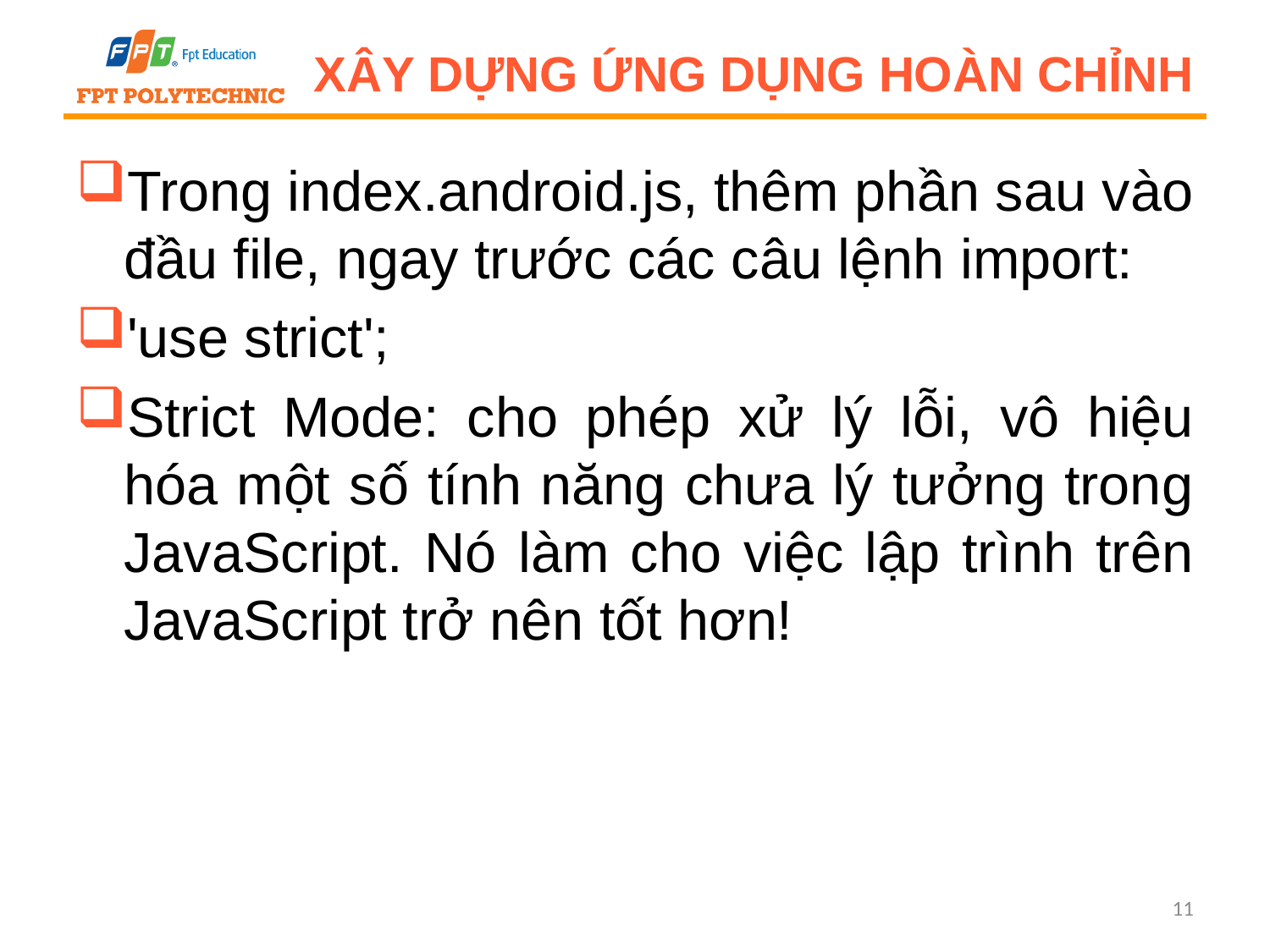

# Xây dựng ứng dụng hoàn chỉnh
Trong index.android.js, thêm phần sau vào đầu file, ngay trước các câu lệnh import:
'use strict';
Strict Mode: cho phép xử lý lỗi, vô hiệu hóa một số tính năng chưa lý tưởng trong JavaScript. Nó làm cho việc lập trình trên JavaScript trở nên tốt hơn!
11